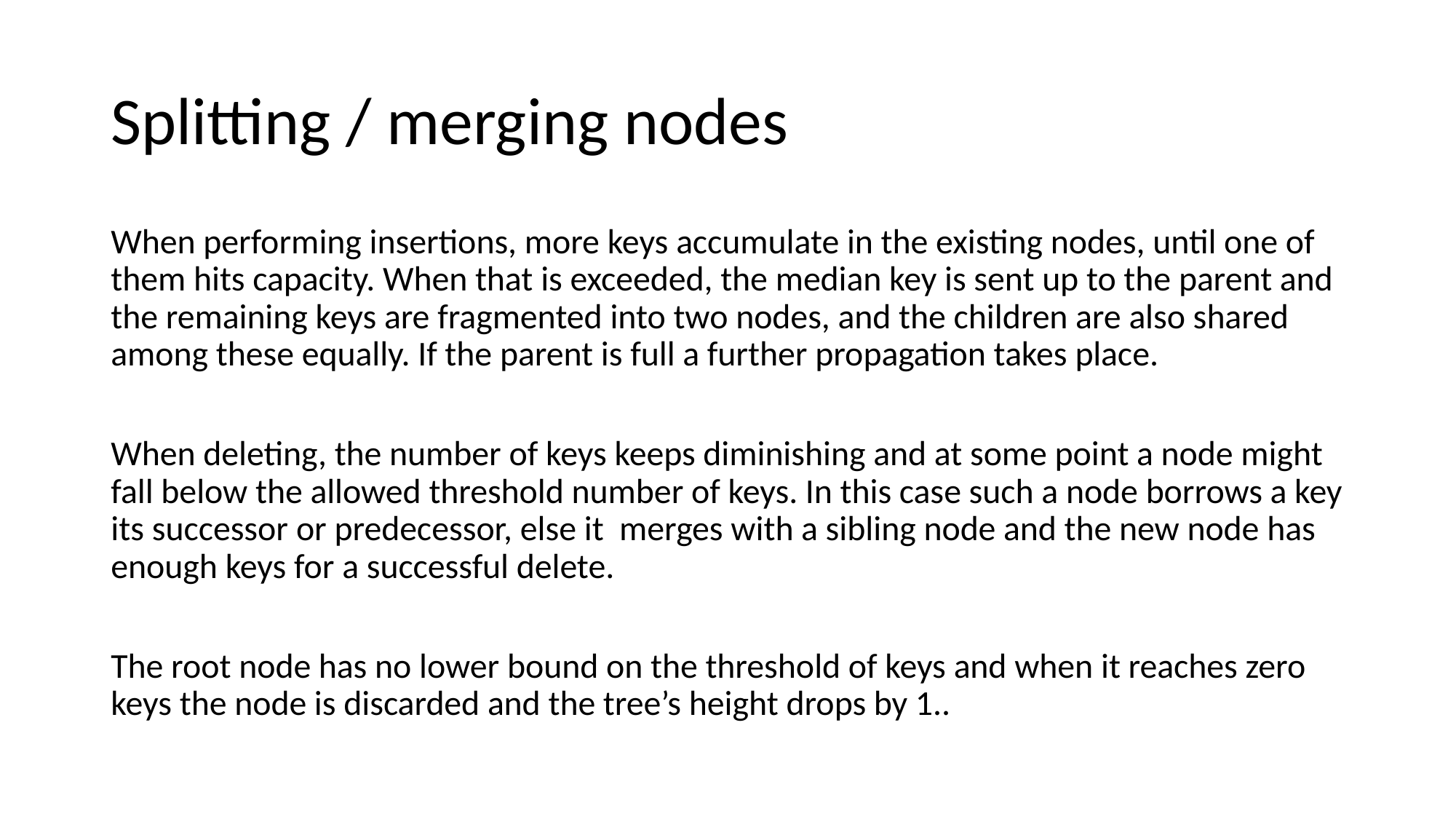

# Splitting / merging nodes
When performing insertions, more keys accumulate in the existing nodes, until one of them hits capacity. When that is exceeded, the median key is sent up to the parent and the remaining keys are fragmented into two nodes, and the children are also shared among these equally. If the parent is full a further propagation takes place.

When deleting, the number of keys keeps diminishing and at some point a node might fall below the allowed threshold number of keys. In this case such a node borrows a key its successor or predecessor, else it  merges with a sibling node and the new node has enough keys for a successful delete.

The root node has no lower bound on the threshold of keys and when it reaches zero keys the node is discarded and the tree’s height drops by 1..